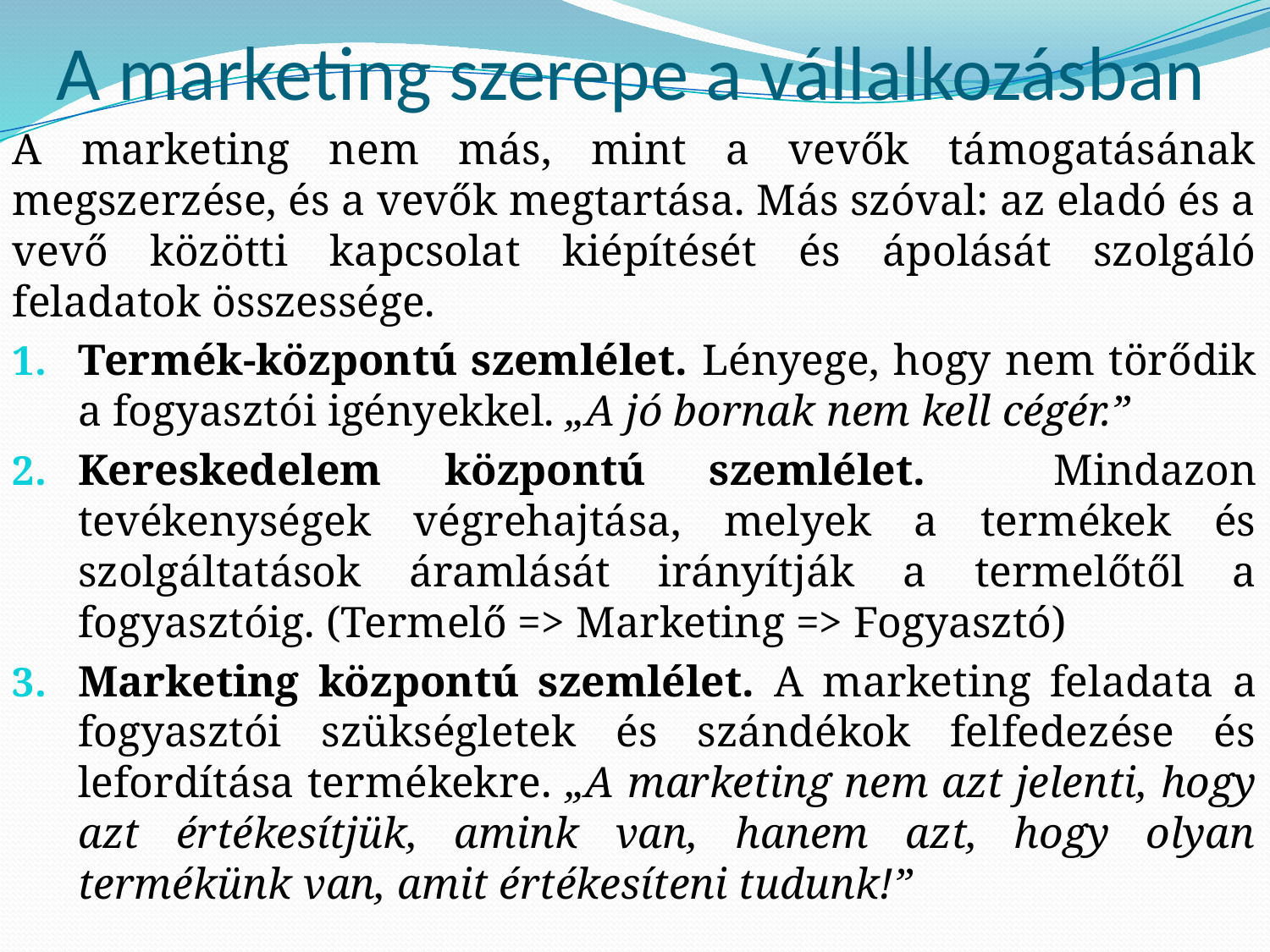

# A marketing szerepe a vállalkozásban
A marketing nem más, mint a vevők támogatásának megszerzése, és a vevők megtartása. Más szóval: az eladó és a vevő közötti kapcsolat kiépítését és ápolását szolgáló feladatok összessége.
Termék-központú szemlélet. Lényege, hogy nem törődik a fogyasztói igényekkel. „A jó bornak nem kell cégér.”
Kereskedelem központú szemlélet.  Mindazon tevékenységek végrehajtása, melyek a termékek és szolgáltatások áramlását irányítják a termelőtől a fogyasztóig. (Termelő => Marketing => Fogyasztó)
Marketing központú szemlélet. A marketing feladata a fogyasztói szükségletek és szándékok felfedezése és lefordítása termékekre. „A marketing nem azt jelenti, hogy azt értékesítjük, amink van, hanem azt, hogy olyan termékünk van, amit értékesíteni tudunk!”